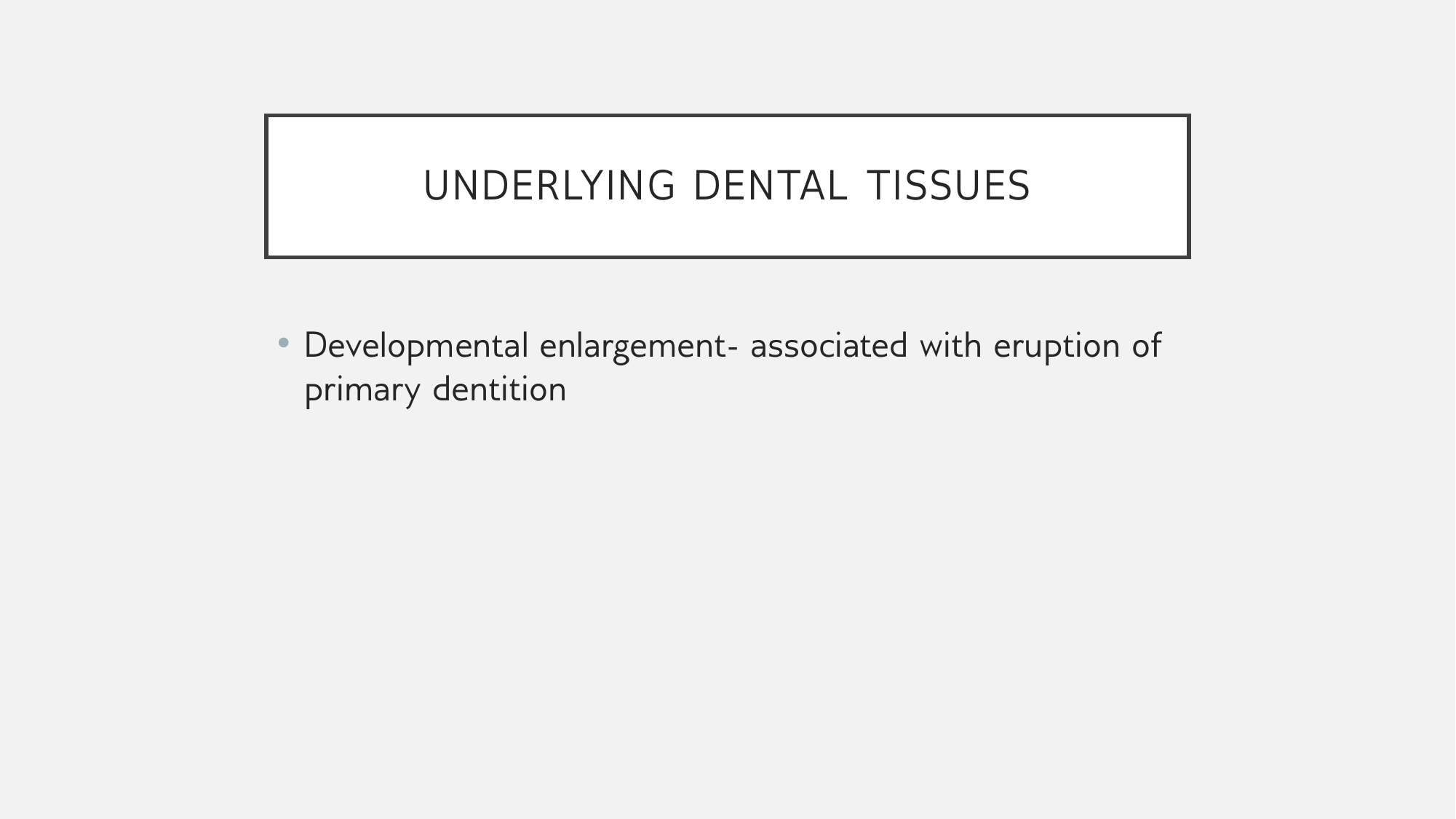

# Underlying dental tissues
Developmental enlargement- associated with eruption of primary dentition